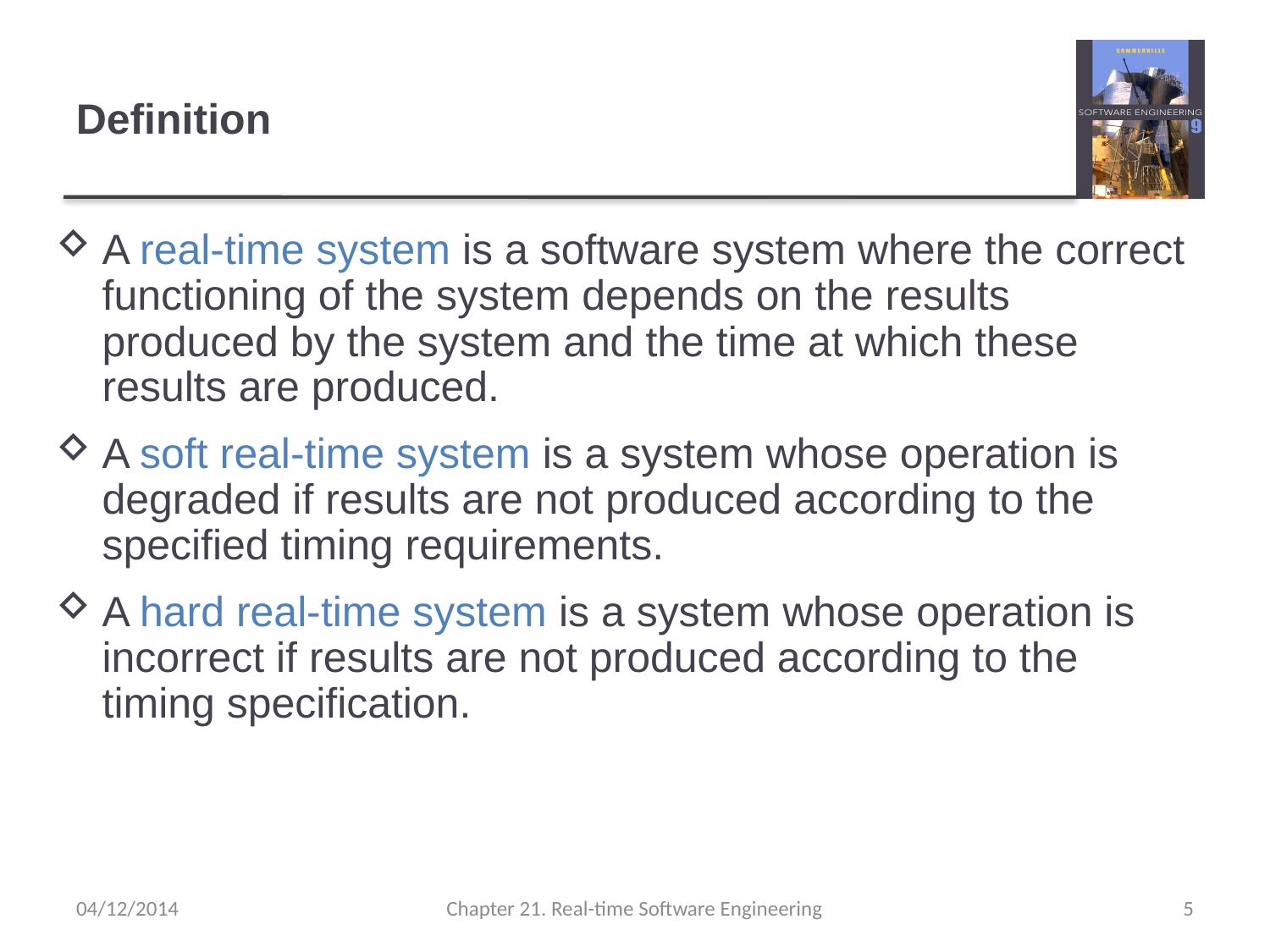

# Definition
A real-time system is a software system where the correct functioning of the system depends on the results produced by the system and the time at which these results are produced.
A soft real-time system is a system whose operation is degraded if results are not produced according to the specified timing requirements.
A hard real-time system is a system whose operation is incorrect if results are not produced according to the timing specification.

04/12/2014
Chapter 21. Real-time Software Engineering
5